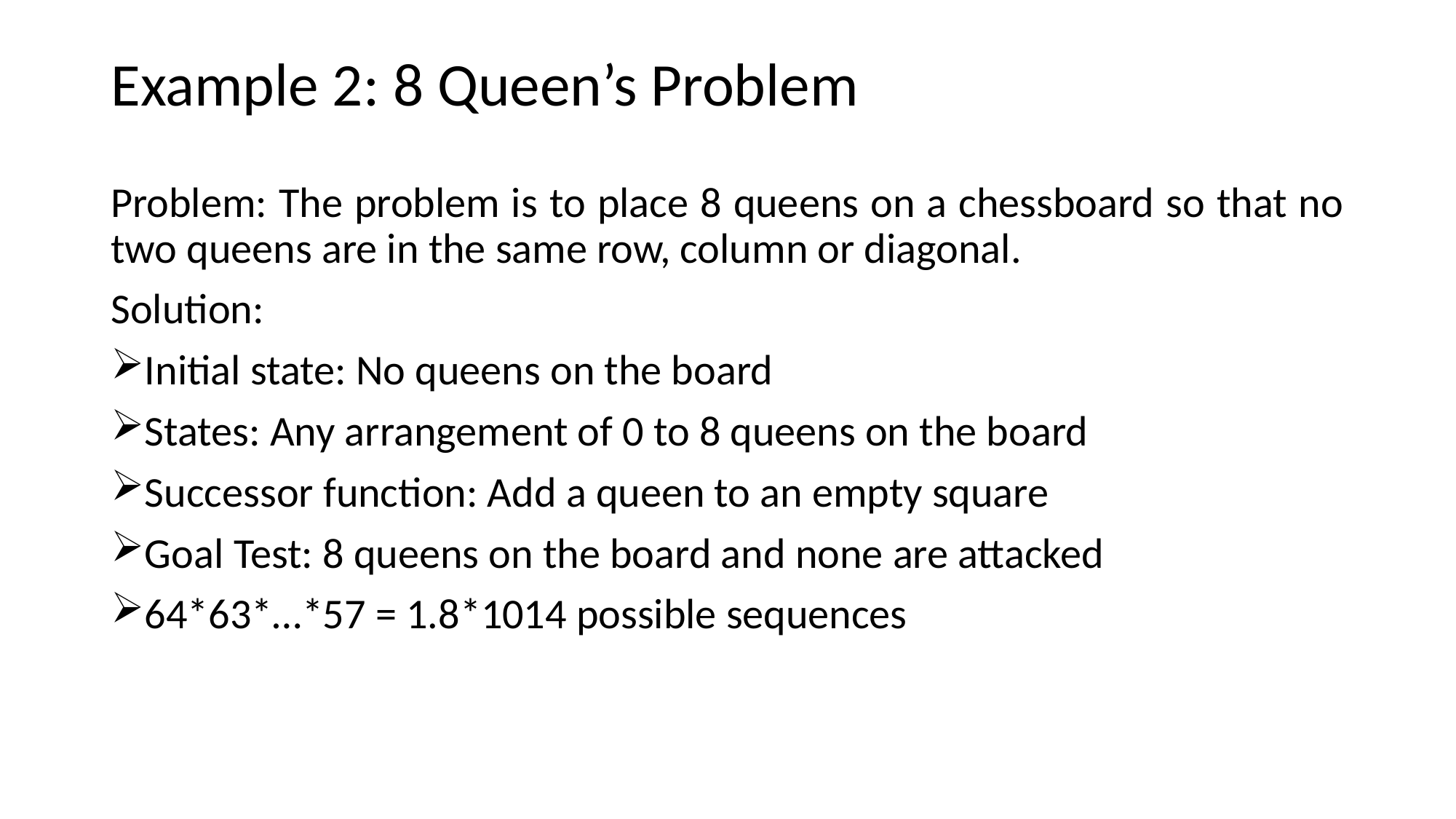

# Example 2: 8 Queen’s Problem
Problem: The problem is to place 8 queens on a chessboard so that no two queens are in the same row, column or diagonal.
Solution:
Initial state: No queens on the board
States: Any arrangement of 0 to 8 queens on the board
Successor function: Add a queen to an empty square
Goal Test: 8 queens on the board and none are attacked
64*63*…*57 = 1.8*1014 possible sequences